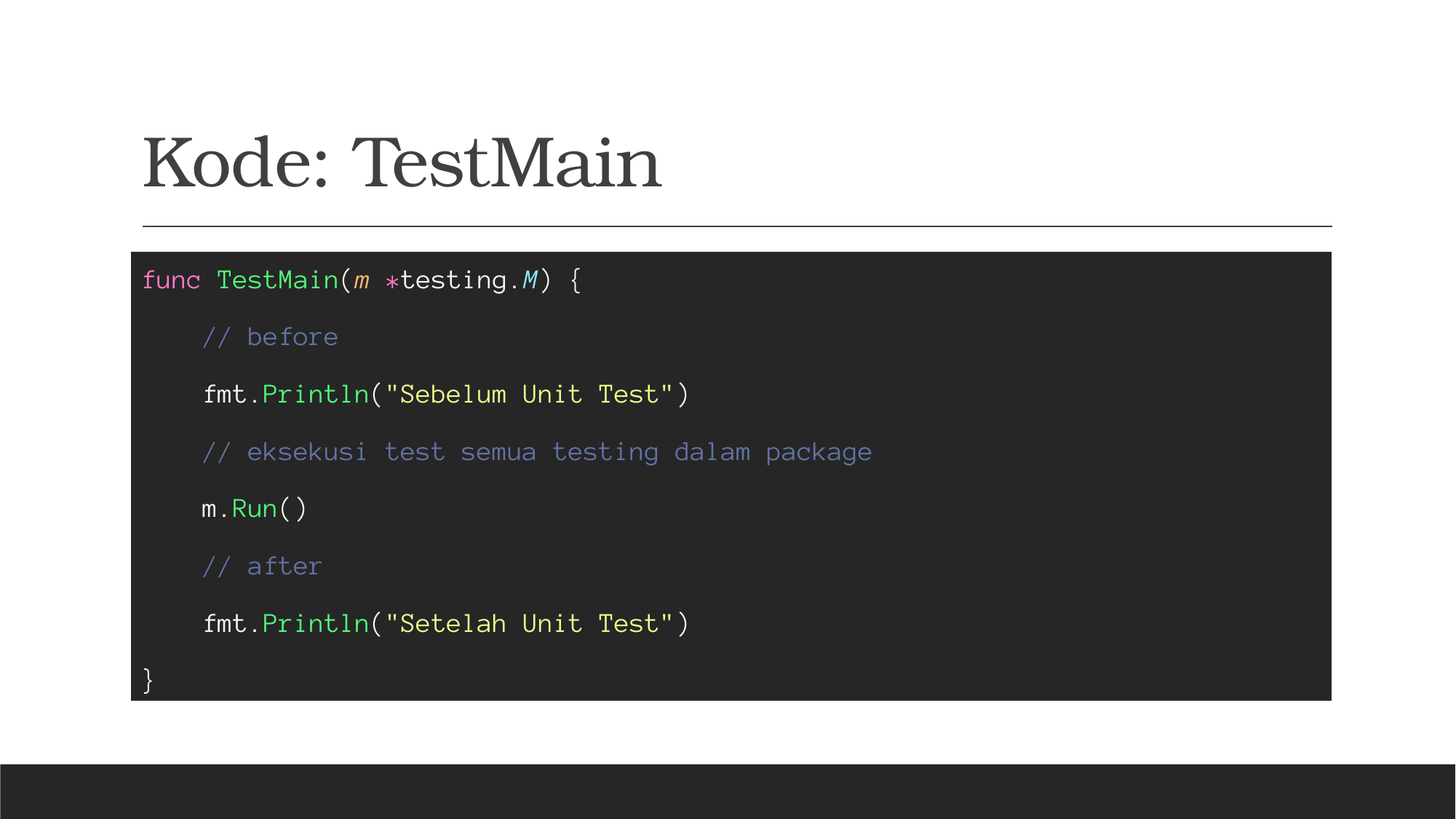

# Kode: TestMain
func TestMain(m *testing.M) {
    // before
    fmt.Println("Sebelum Unit Test")
    // eksekusi test semua testing dalam package
    m.Run()
    // after
    fmt.Println("Setelah Unit Test")
}